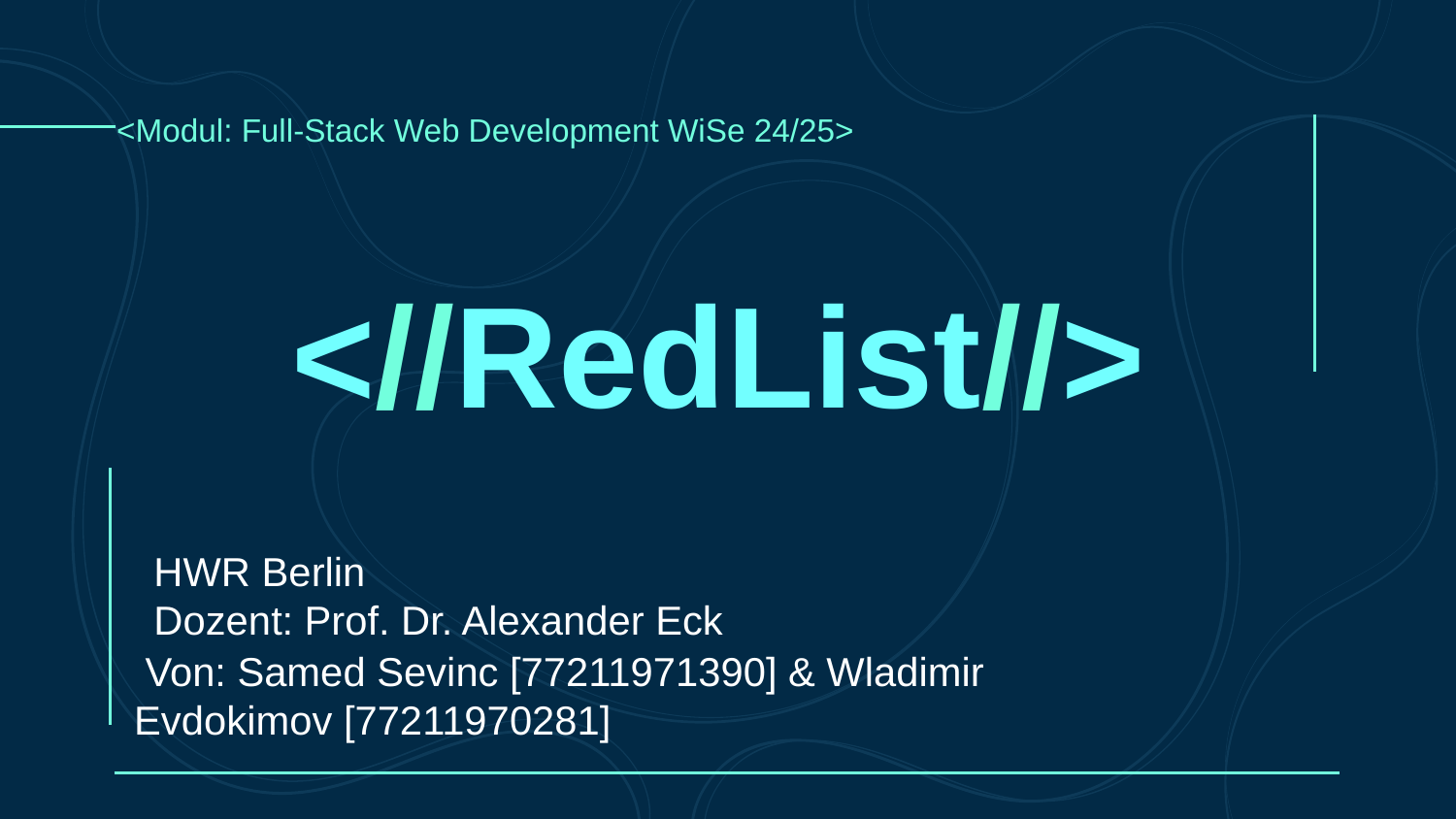

<Modul: Full-Stack Web Development WiSe 24/25>
# <//RedList//>
HWR Berlin
Dozent: Prof. Dr. Alexander Eck
 Von: Samed Sevinc [77211971390] & Wladimir Evdokimov [77211970281]